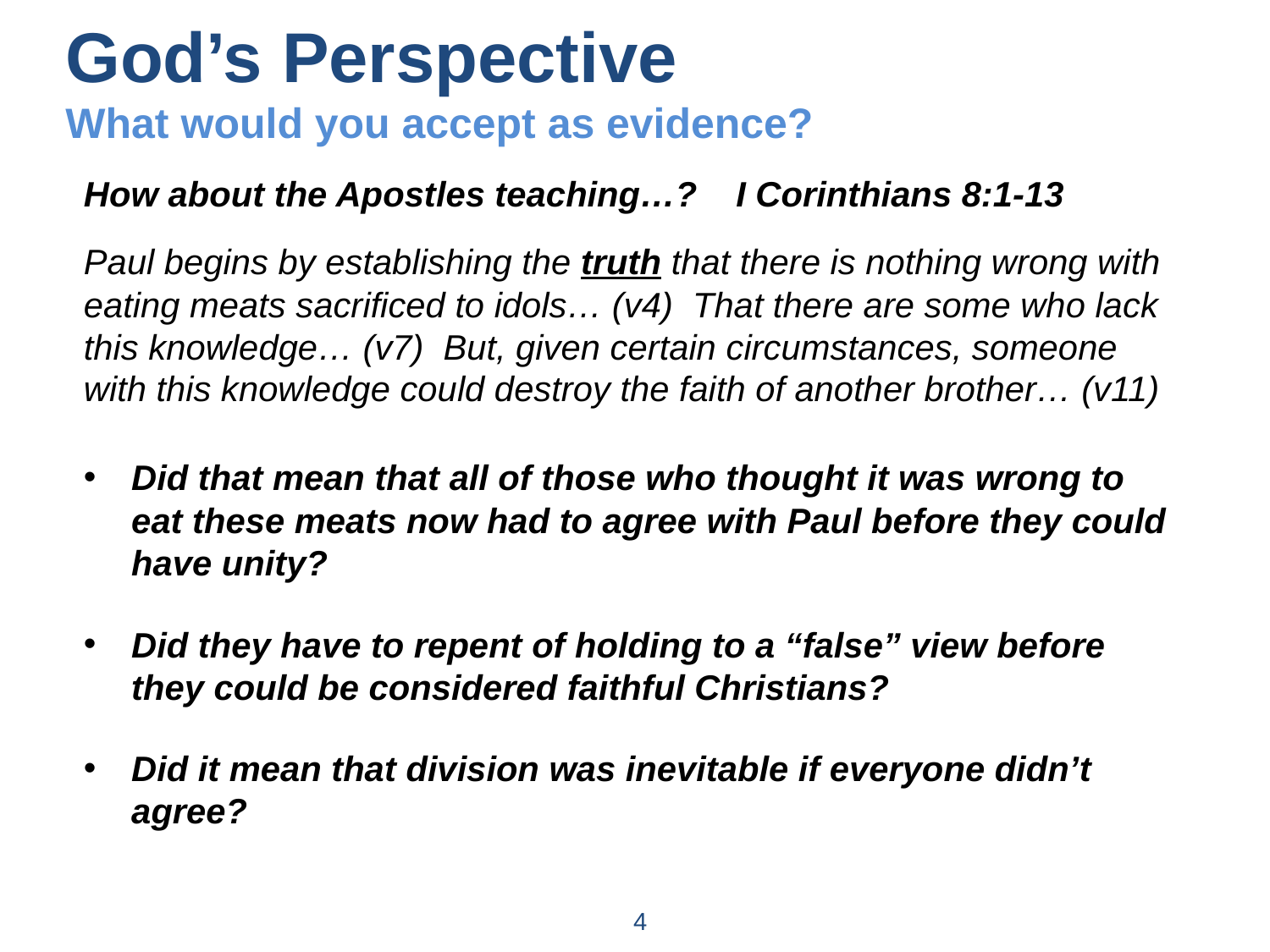

God’s Perspective
What would you accept as evidence?
How about the Apostles teaching…?    I Corinthians 8:1-13
Paul begins by establishing the truth that there is nothing wrong with eating meats sacrificed to idols… (v4)  That there are some who lack this knowledge… (v7)  But, given certain circumstances, someone with this knowledge could destroy the faith of another brother… (v11)
Did that mean that all of those who thought it was wrong to eat these meats now had to agree with Paul before they could have unity?
Did they have to repent of holding to a “false” view before they could be considered faithful Christians?
Did it mean that division was inevitable if everyone didn’t agree?
4